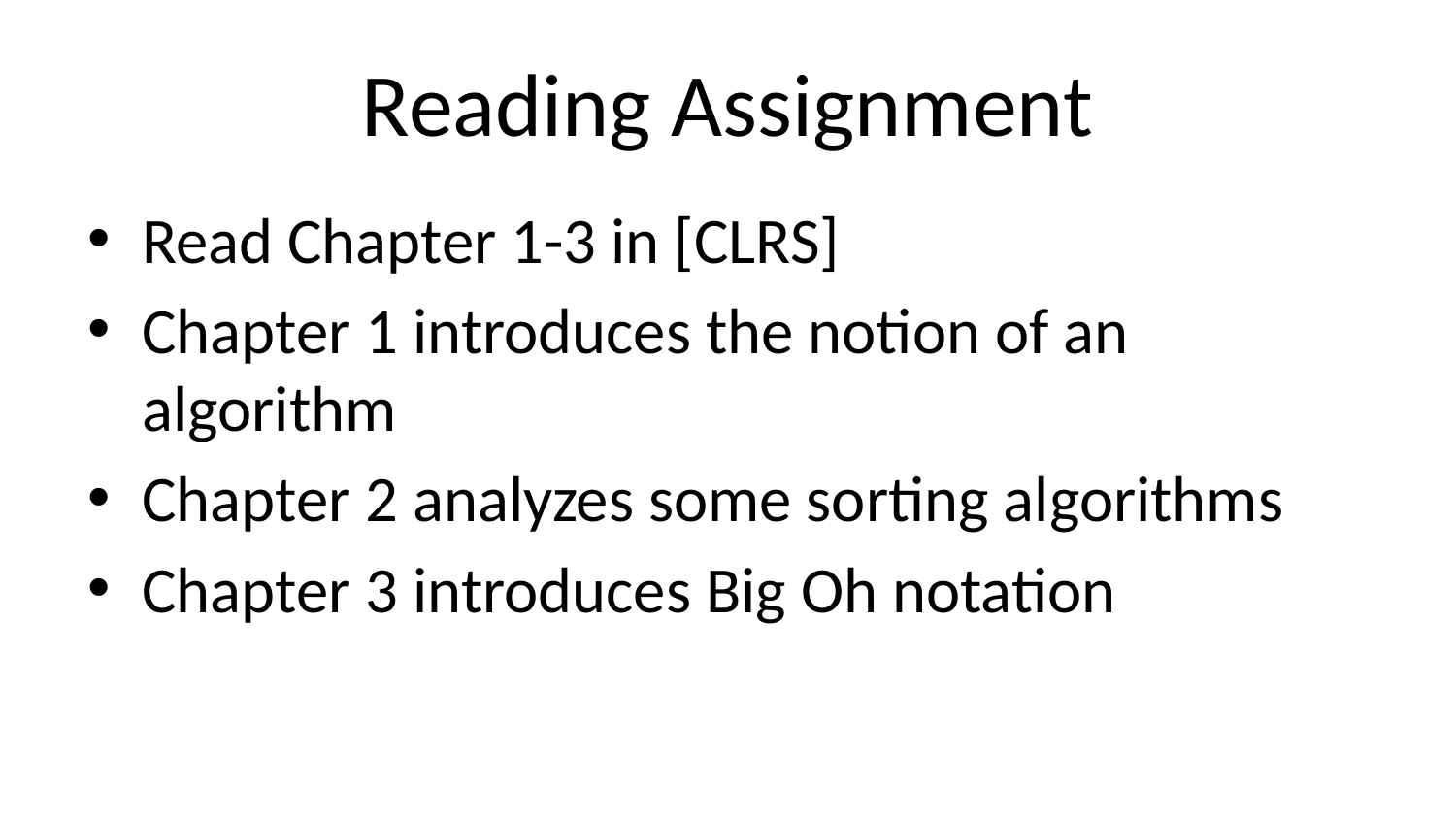

# Reading Assignment
Read Chapter 1-3 in [CLRS]
Chapter 1 introduces the notion of an algorithm
Chapter 2 analyzes some sorting algorithms
Chapter 3 introduces Big Oh notation